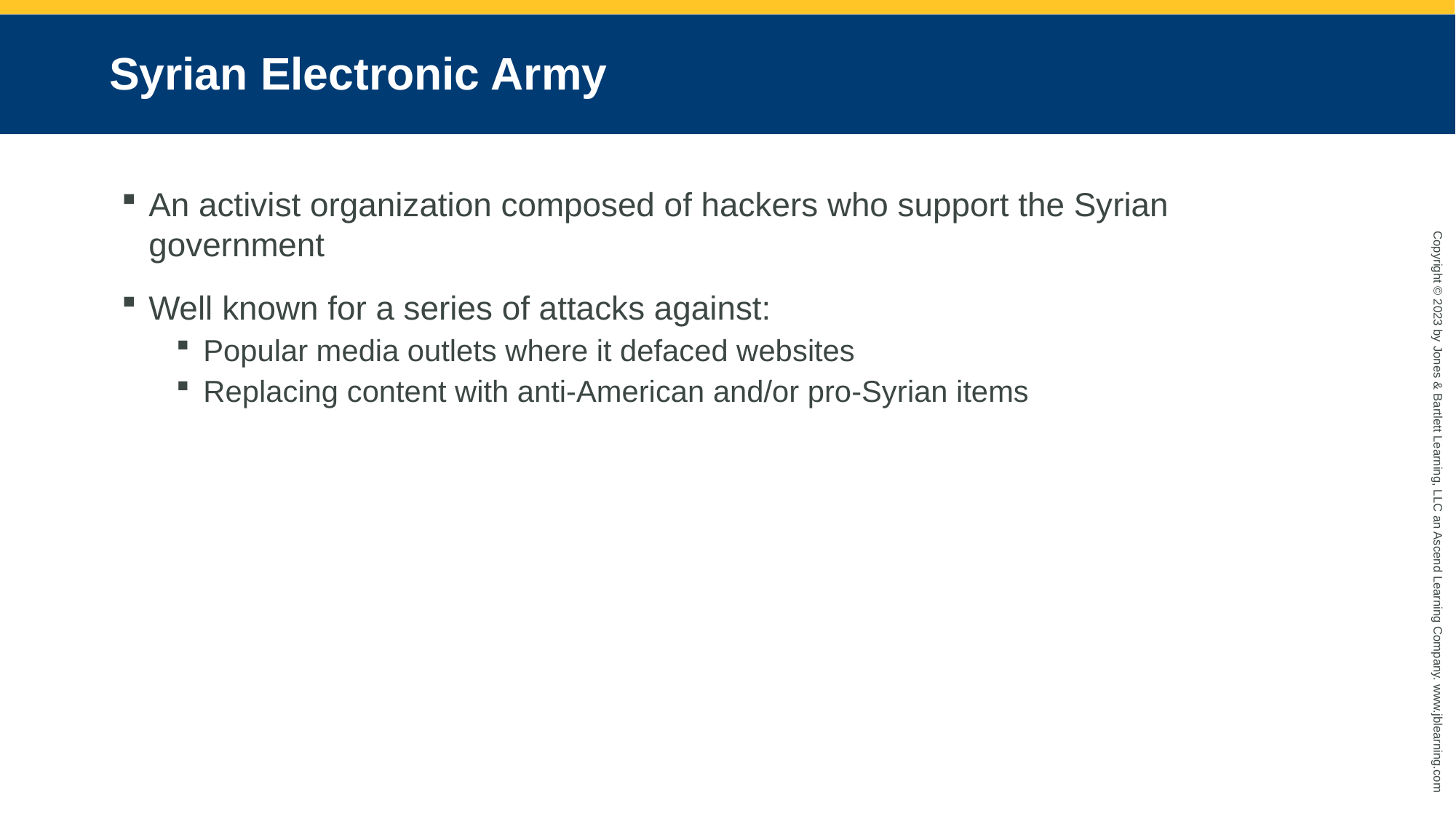

# Syrian Electronic Army
An activist organization composed of hackers who support the Syrian government
Well known for a series of attacks against:
Popular media outlets where it defaced websites
Replacing content with anti-American and/or pro-Syrian items